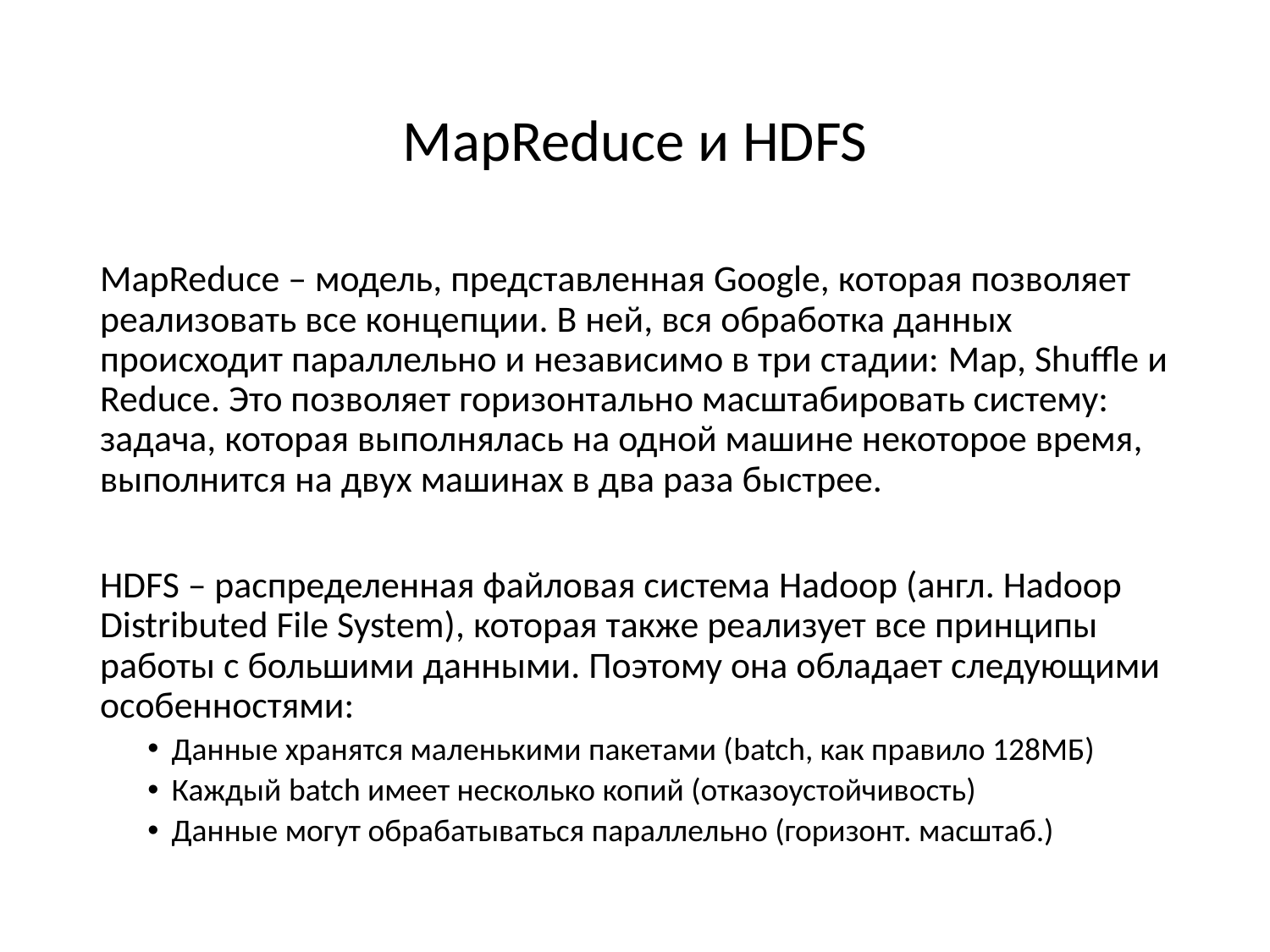

# MapReduce и HDFS
MapReduce – модель, представленная Google, которая позволяет реализовать все концепции. В ней, вся обработка данных происходит параллельно и независимо в три стадии: Map, Shuffle и Reduce. Это позволяет горизонтально масштабировать систему: задача, которая выполнялась на одной машине некоторое время, выполнится на двух машинах в два раза быстрее.

HDFS – распределенная файловая система Hadoop (англ. Hadoop Distributed File System), которая также реализует все принципы работы с большими данными. Поэтому она обладает следующими особенностями:
Данные хранятся маленькими пакетами (batch, как правило 128МБ)
Каждый batch имеет несколько копий (отказоустойчивость)
Данные могут обрабатываться параллельно (горизонт. масштаб.)